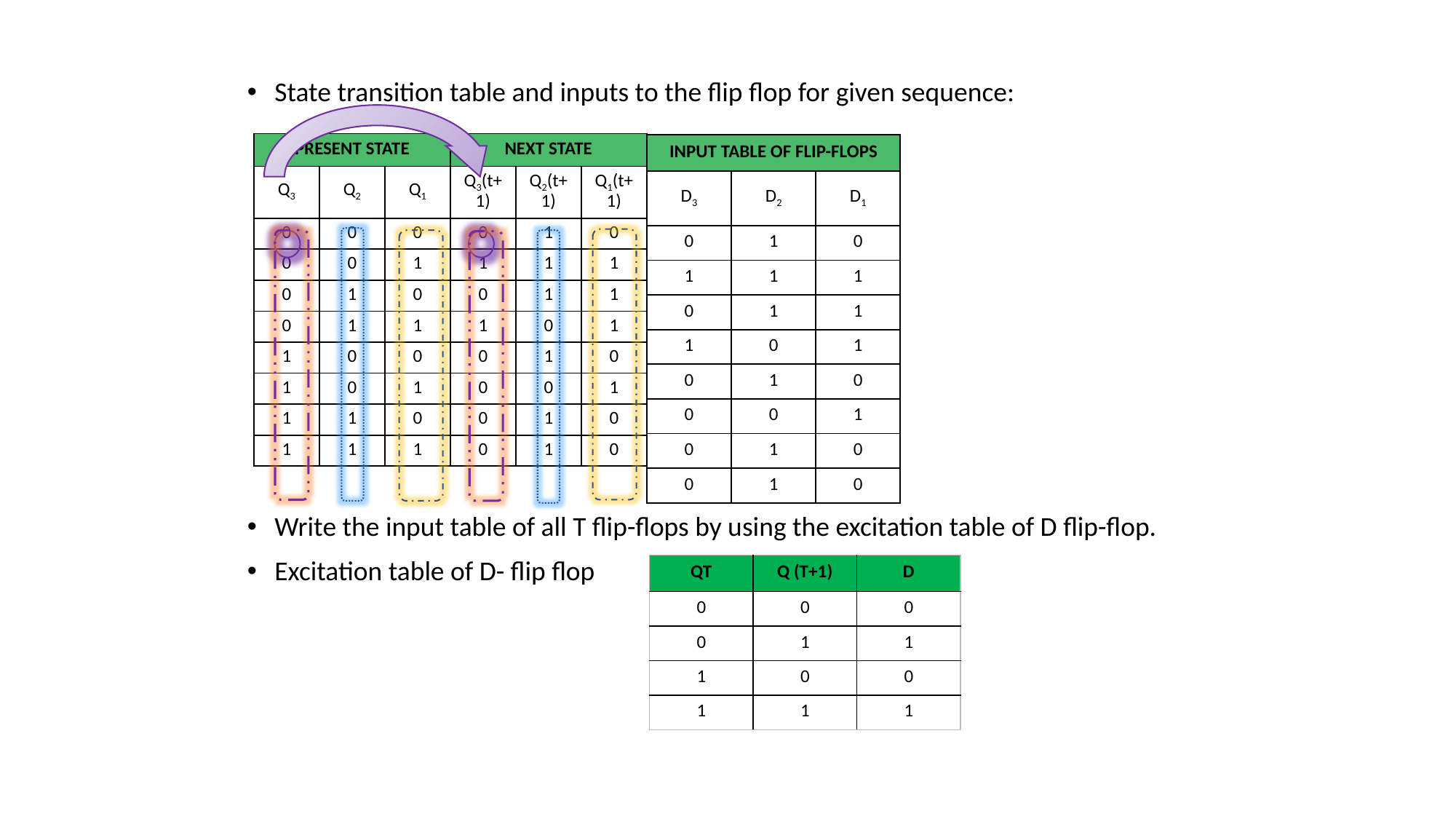

State transition table and inputs to the flip flop for given sequence:

Write the input table of all T flip-flops by using the excitation table of D flip-flop.
Excitation table of D- flip flop

| PRESENT STATE |  |  | NEXT STATE |  |  |
| --- | --- | --- | --- | --- | --- |
| Q3 | Q2 | Q1 | Q3(t+1) | Q2(t+1) | Q1(t+1) |
| 0 | 0 | 0 | 0 | 1 | 0 |
| 0 | 0 | 1 | 1 | 1 | 1 |
| 0 | 1 | 0 | 0 | 1 | 1 |
| 0 | 1 | 1 | 1 | 0 | 1 |
| 1 | 0 | 0 | 0 | 1 | 0 |
| 1 | 0 | 1 | 0 | 0 | 1 |
| 1 | 1 | 0 | 0 | 1 | 0 |
| 1 | 1 | 1 | 0 | 1 | 0 |
| INPUT TABLE OF FLIP-FLOPS |  |  |
| --- | --- | --- |
| D3 | D2 | D1 |
| 0 | 1 | 0 |
| 1 | 1 | 1 |
| 0 | 1 | 1 |
| 1 | 0 | 1 |
| 0 | 1 | 0 |
| 0 | 0 | 1 |
| 0 | 1 | 0 |
| 0 | 1 | 0 |

| QT | Q (t+1) | D |
| --- | --- | --- |
| 0 | 0 | 0 |
| 0 | 1 | 1 |
| 1 | 0 | 0 |
| 1 | 1 | 1 |